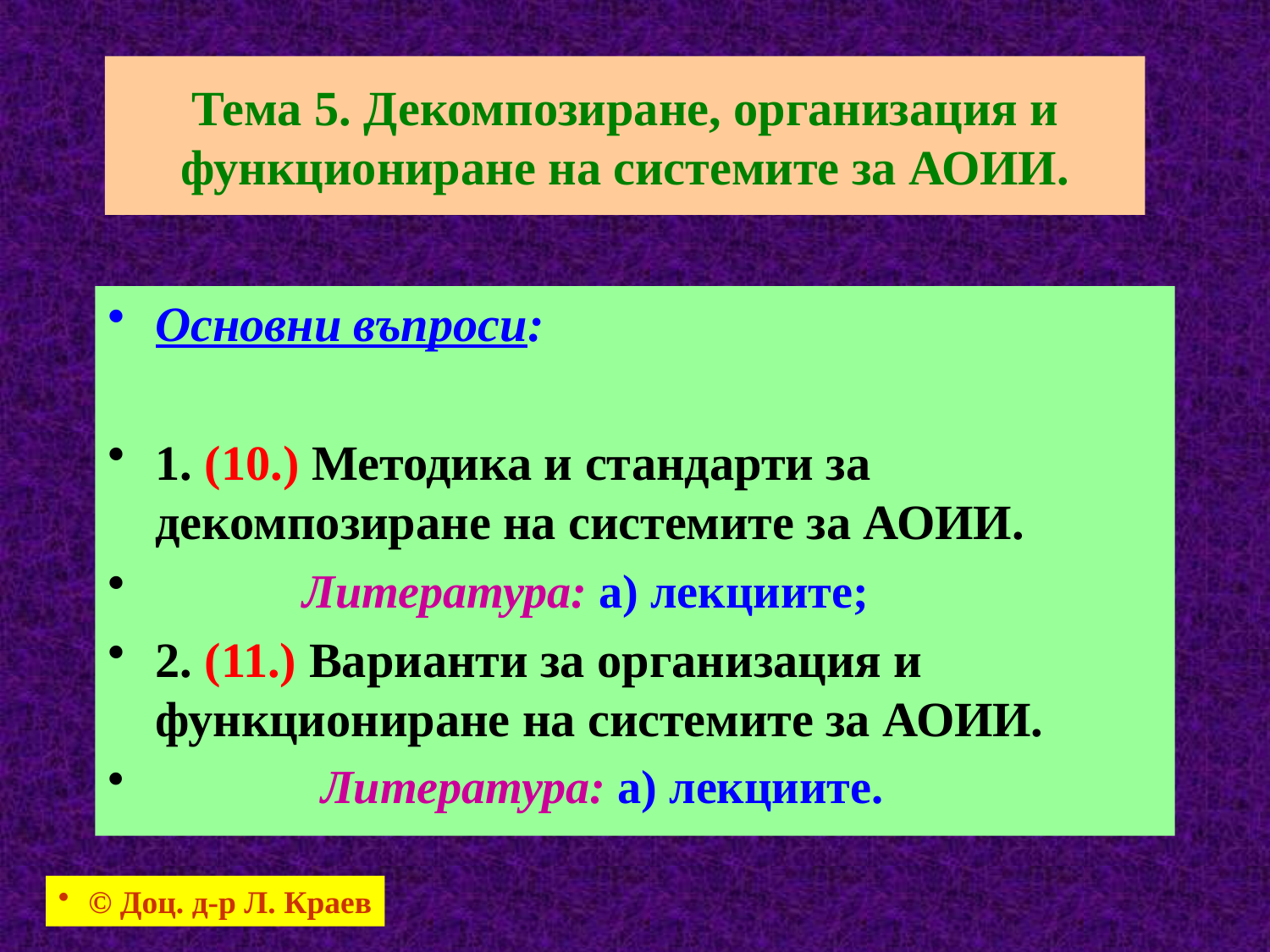

# Тема 5. Декомпозиране, организация и функциониране на системите за АОИИ.
Основни въпроси:

1. (10.) Методика и стандарти за декомпозиране на системите за АОИИ.
            Литература: а) лекциите;
2. (11.) Варианти за организация и функциониране на системите за АОИИ.
              Литература: а) лекциите.
© Доц. д-р Л. Краев